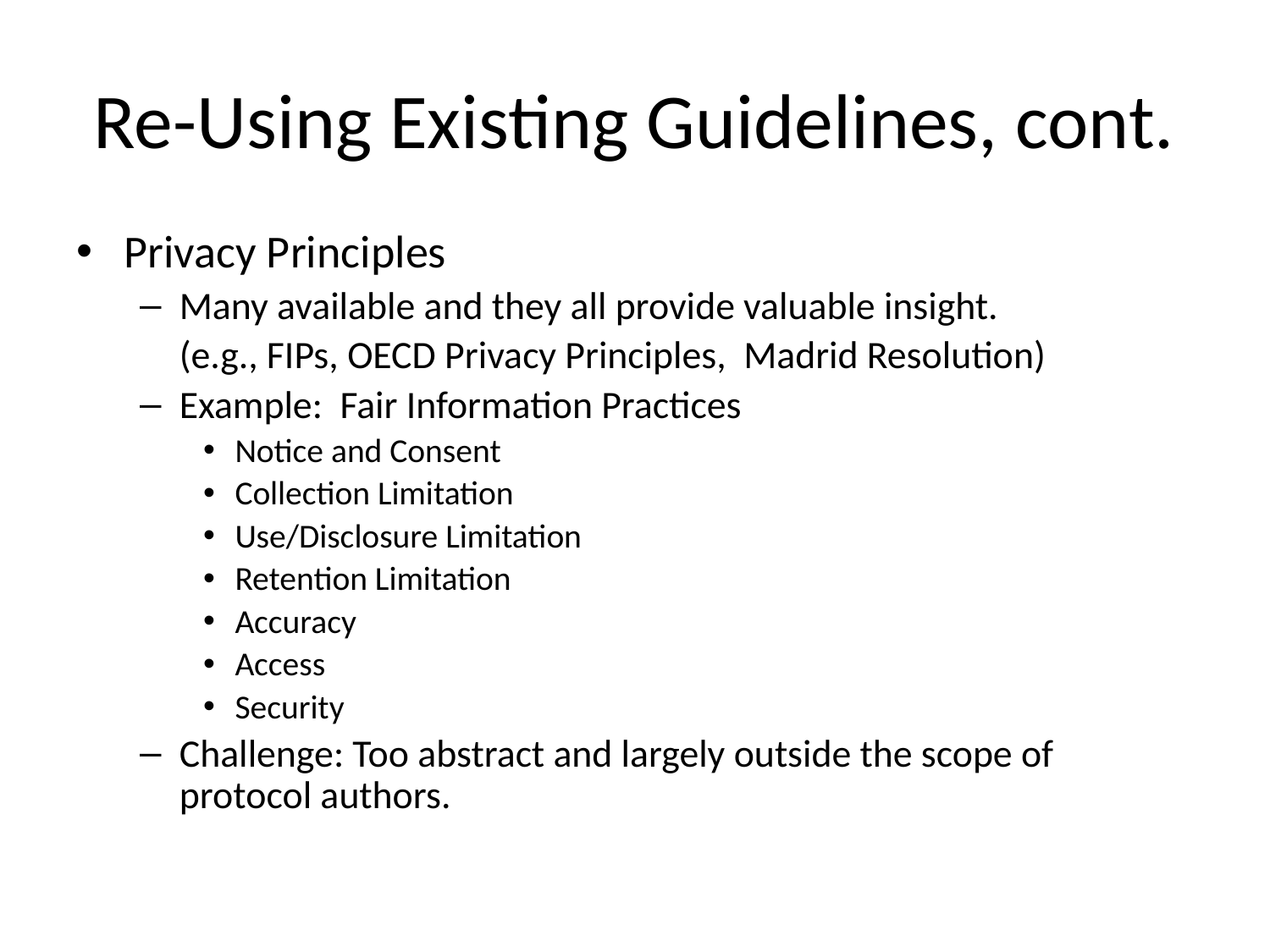

# Re-Using Existing Guidelines, cont.
Privacy Principles
Many available and they all provide valuable insight.
	(e.g., FIPs, OECD Privacy Principles,  Madrid Resolution)
Example:  Fair Information Practices
Notice and Consent
Collection Limitation
Use/Disclosure Limitation
Retention Limitation
Accuracy
Access
Security
Challenge: Too abstract and largely outside the scope of protocol authors.